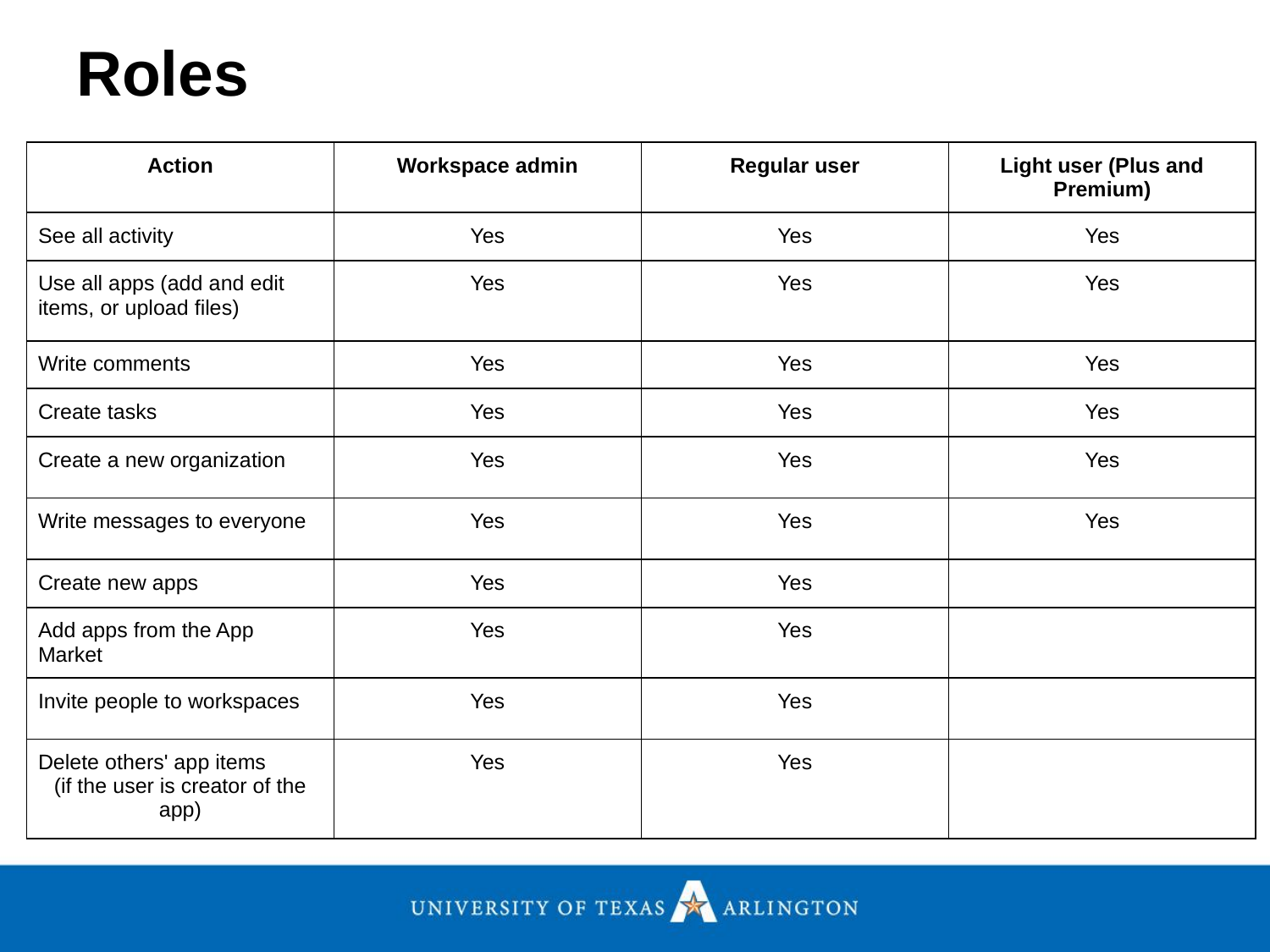

Roles

| Action | Workspace admin | Regular user | Light user (Plus and Premium) |
| --- | --- | --- | --- |
| See all activity | Yes | Yes | Yes |
| Use all apps (add and edit items, or upload files) | Yes | Yes | Yes |
| Write comments | Yes | Yes | Yes |
| Create tasks | Yes | Yes | Yes |
| Create a new organization | Yes | Yes | Yes |
| Write messages to everyone | Yes | Yes | Yes |
| Create new apps | Yes | Yes |  |
| Add apps from the App Market | Yes | Yes |  |
| Invite people to workspaces | Yes | Yes |  |
| Delete others' app items (if the user is creator of the app) | Yes | Yes |  |